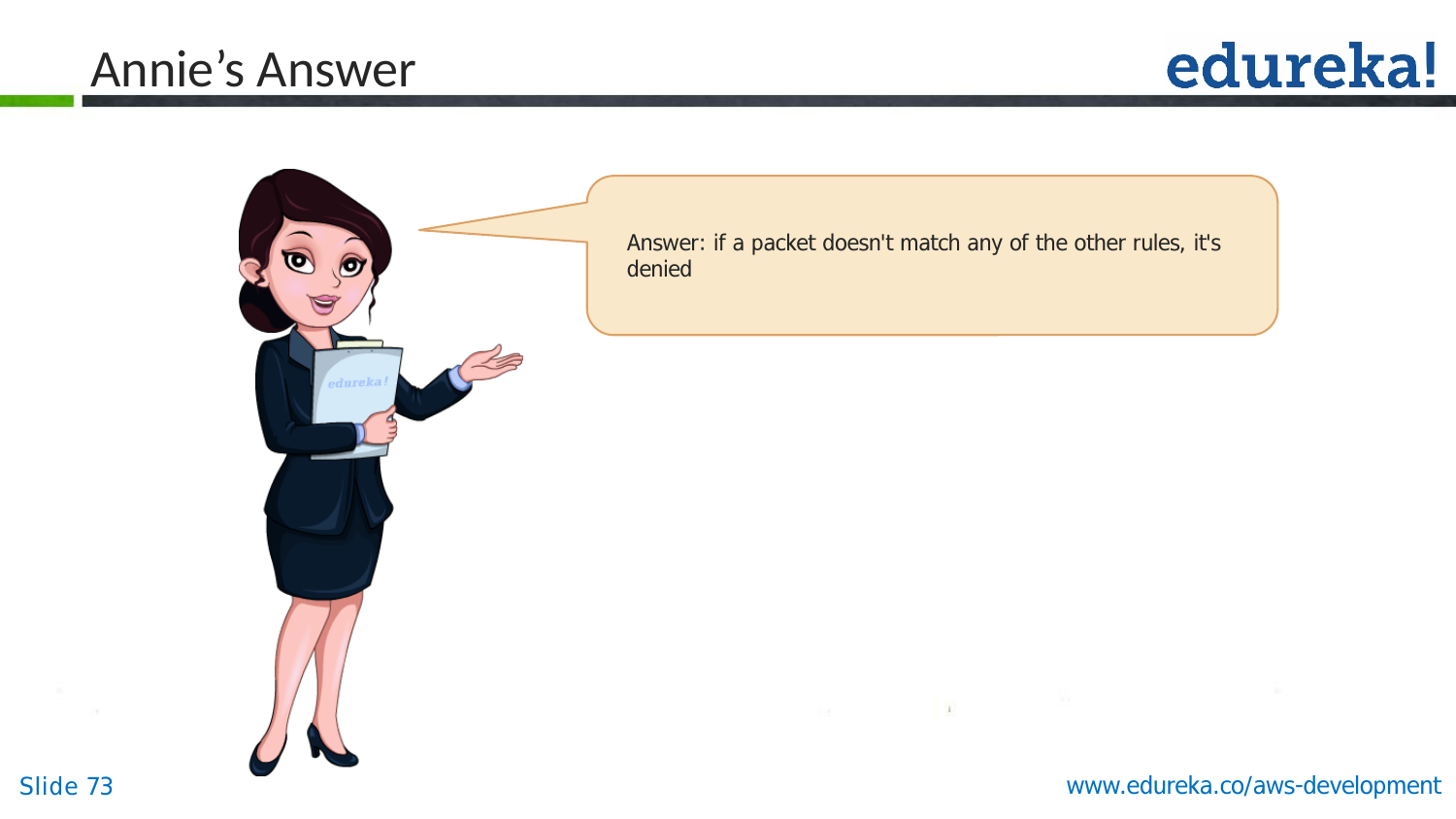

# Annie’s Answer

Answer: if a packet doesn't match any of the other rules, it's denied